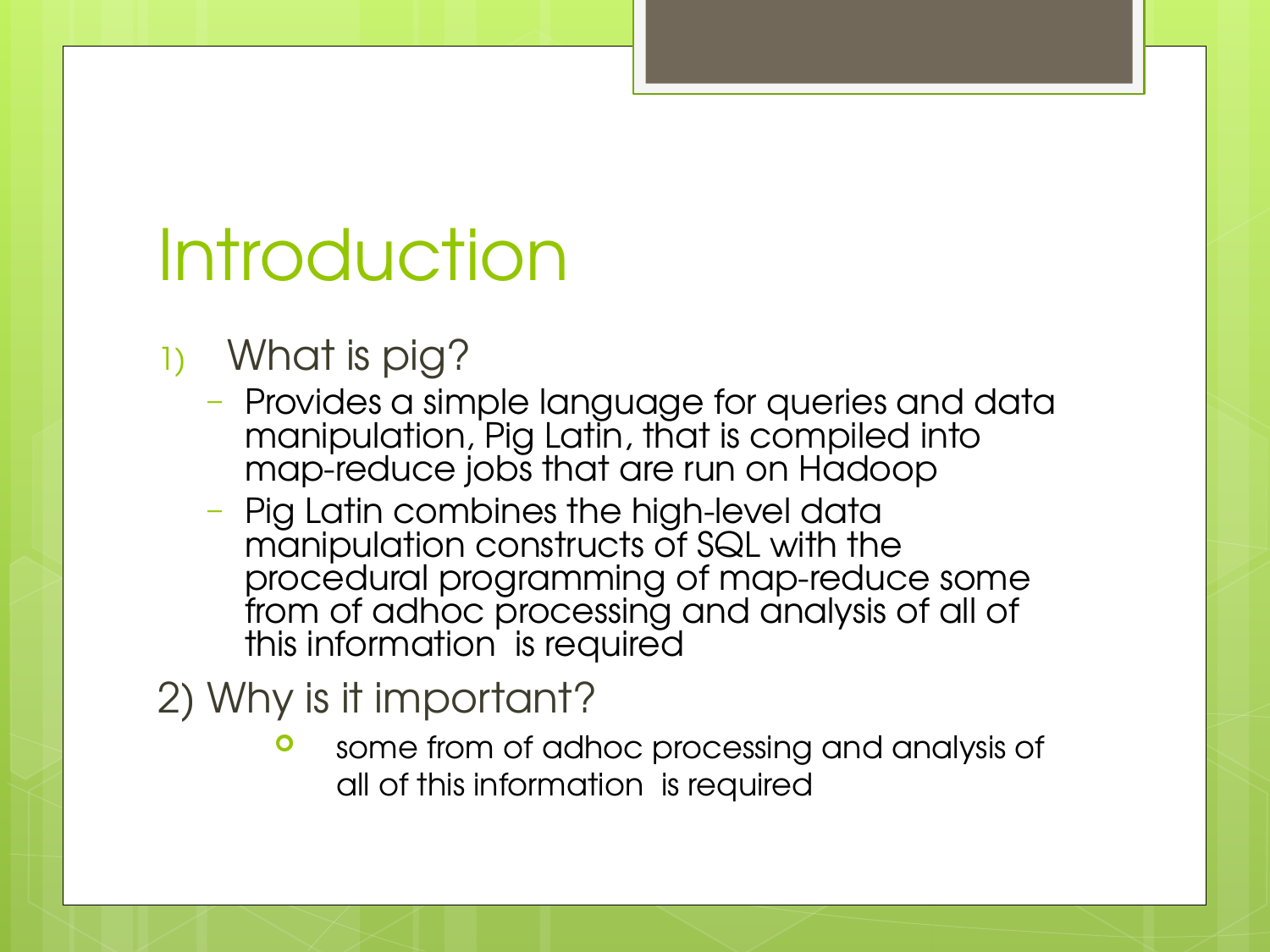

# Introduction
What is pig?
Provides a simple language for queries and data manipulation, Pig Latin, that is compiled into map-reduce jobs that are run on Hadoop
Pig Latin combines the high-level data manipulation constructs of SQL with the procedural programming of map-reduce some from of adhoc processing and analysis of all of this information  is required
2) Why is it important?
some from of adhoc processing and analysis of all of this information  is required